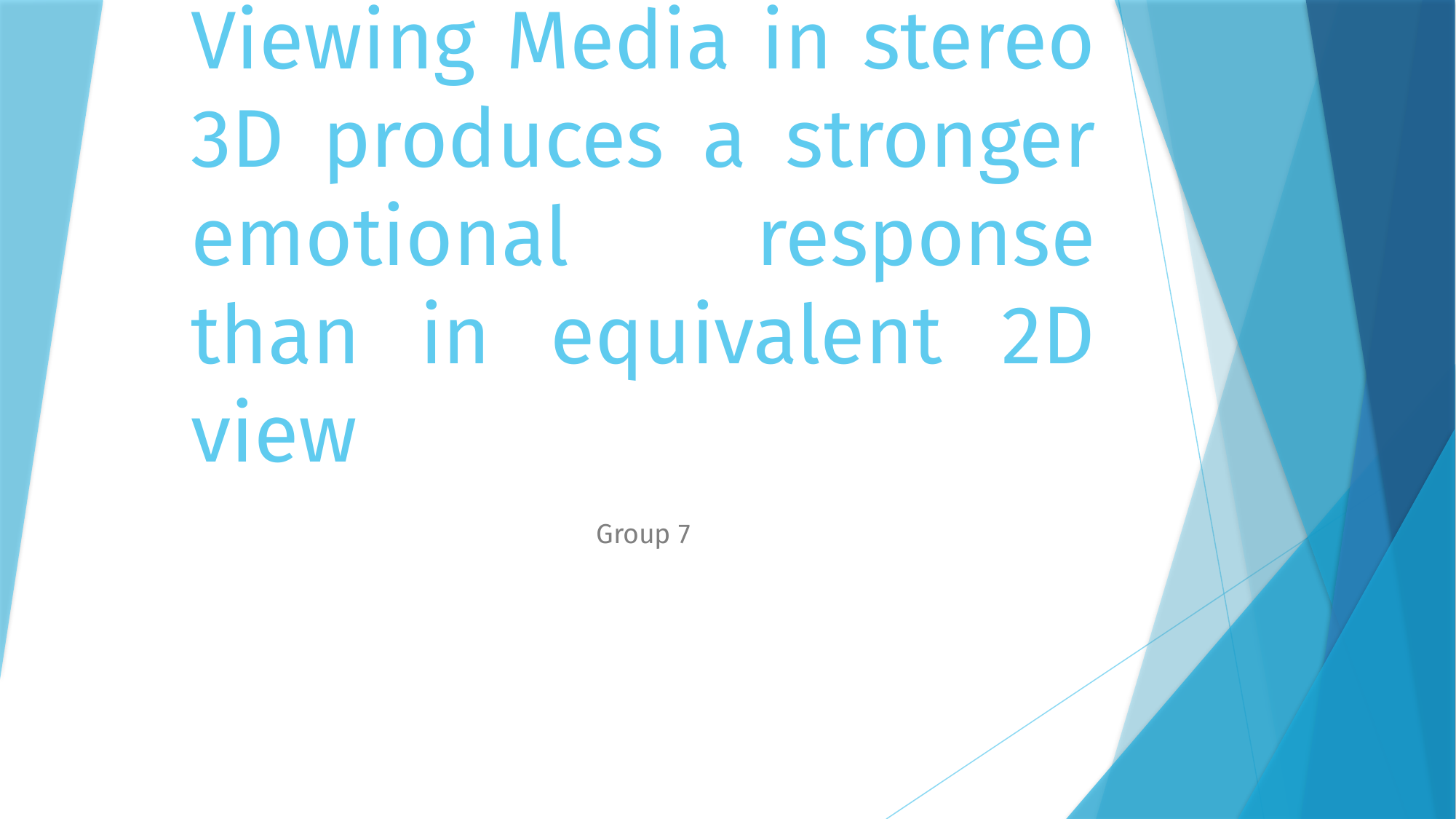

# Viewing Media in stereo 3D produces a stronger emotional response than in equivalent 2D view
Group 7